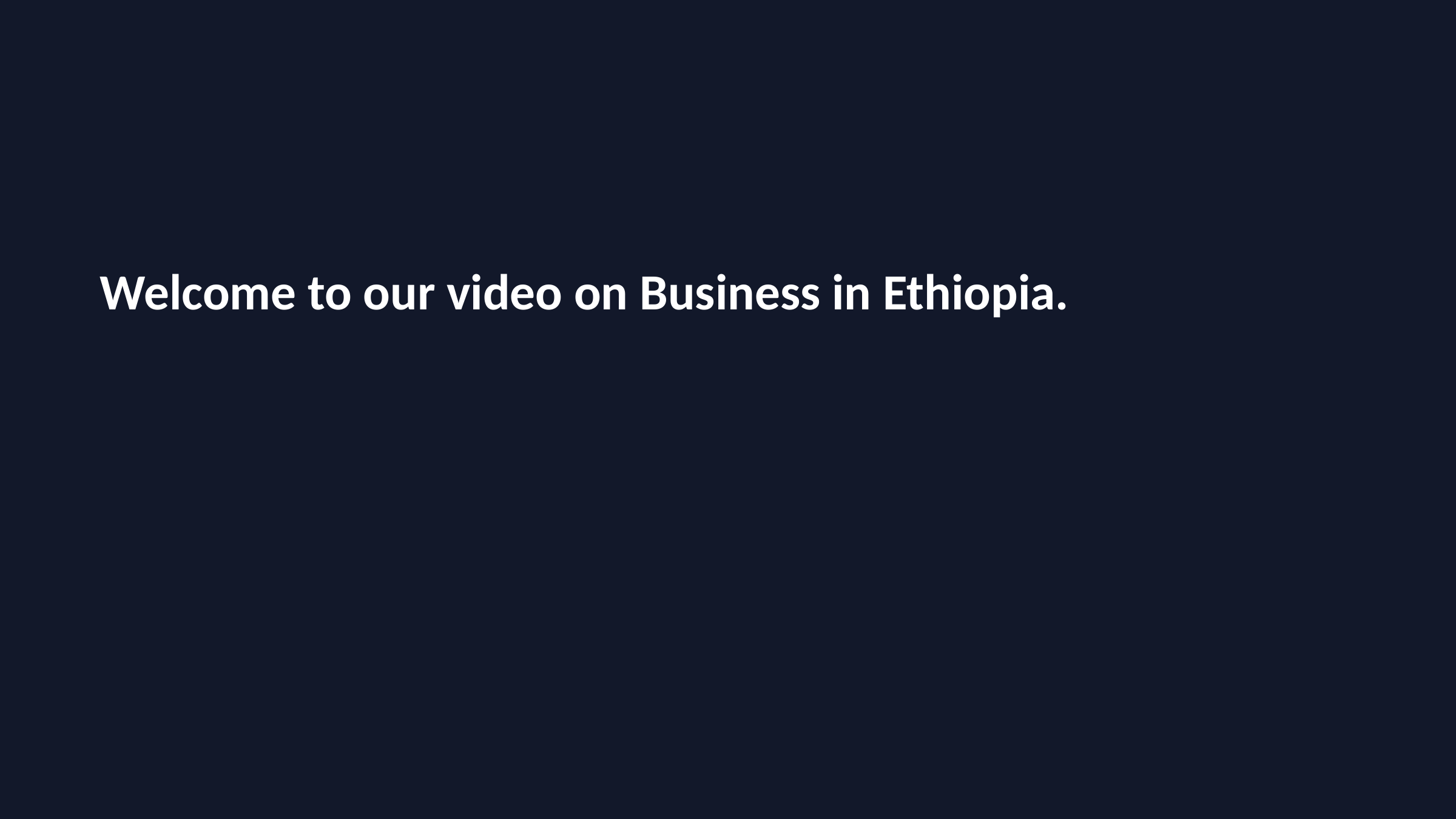

Welcome to our video on Business in Ethiopia.